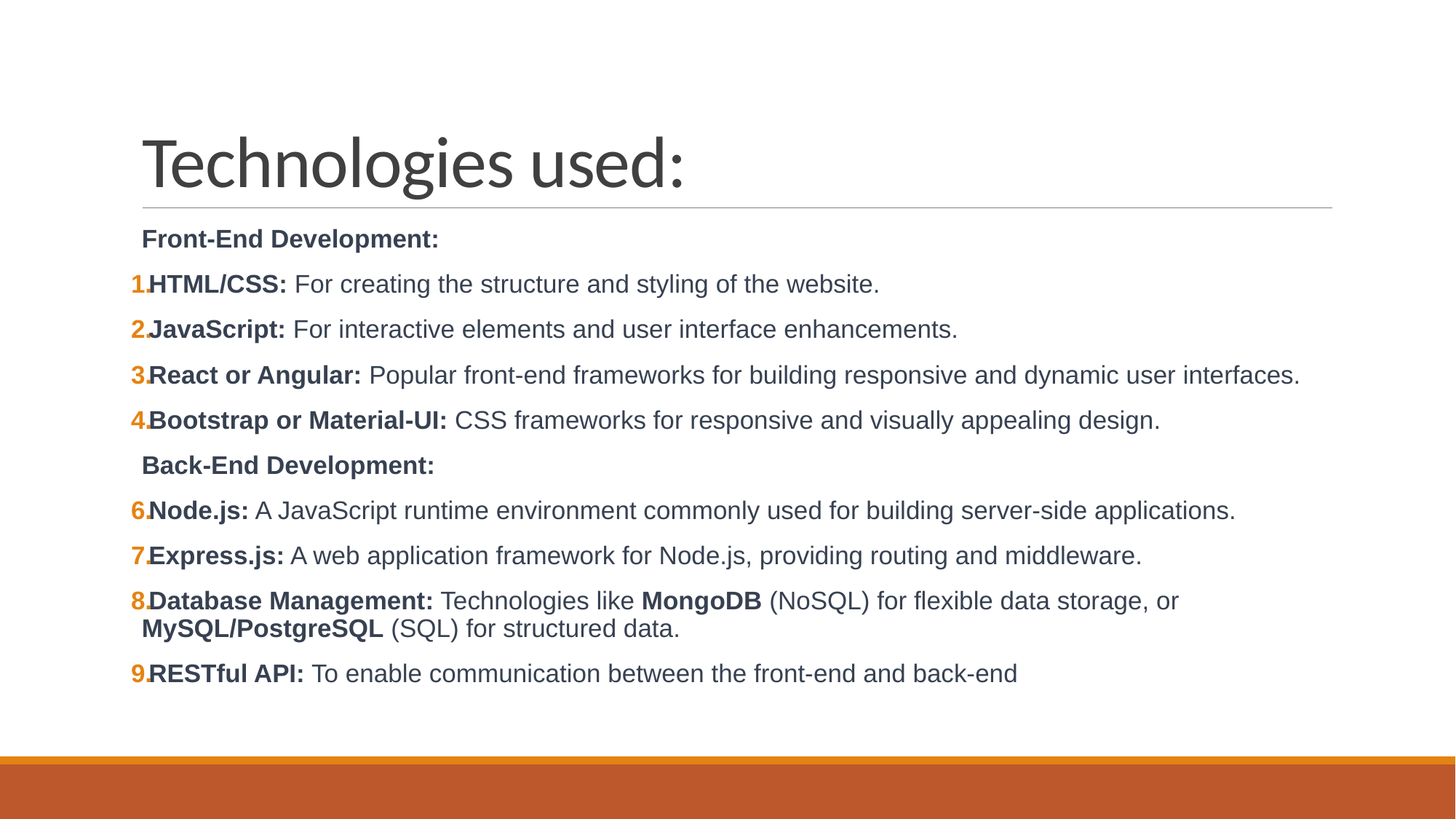

# Technologies used:
Front-End Development:
HTML/CSS: For creating the structure and styling of the website.
JavaScript: For interactive elements and user interface enhancements.
React or Angular: Popular front-end frameworks for building responsive and dynamic user interfaces.
Bootstrap or Material-UI: CSS frameworks for responsive and visually appealing design.
Back-End Development:
Node.js: A JavaScript runtime environment commonly used for building server-side applications.
Express.js: A web application framework for Node.js, providing routing and middleware.
Database Management: Technologies like MongoDB (NoSQL) for flexible data storage, or MySQL/PostgreSQL (SQL) for structured data.
RESTful API: To enable communication between the front-end and back-end